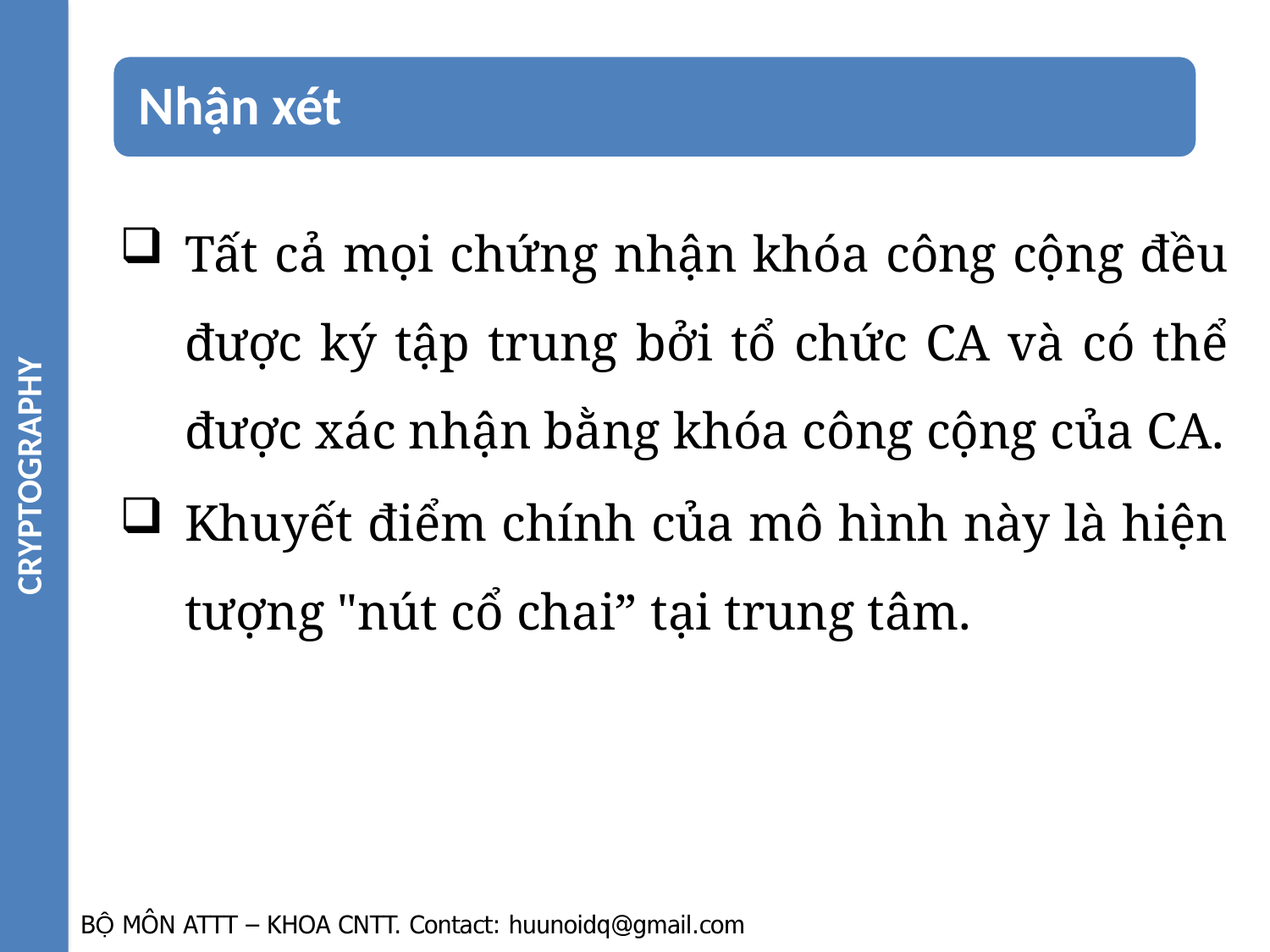

CRYPTOGRAPHY
Nhận xét
Tất cả mọi chứng nhận khóa công cộng đều được ký tập trung bởi tổ chức CA và có thể được xác nhận bằng khóa công cộng của CA.
Khuyết điểm chính của mô hình này là hiện tượng "nút cổ chai” tại trung tâm.
BỘ MÔN ATTT – KHOA CNTT. Contact: huunoidq@gmail.com